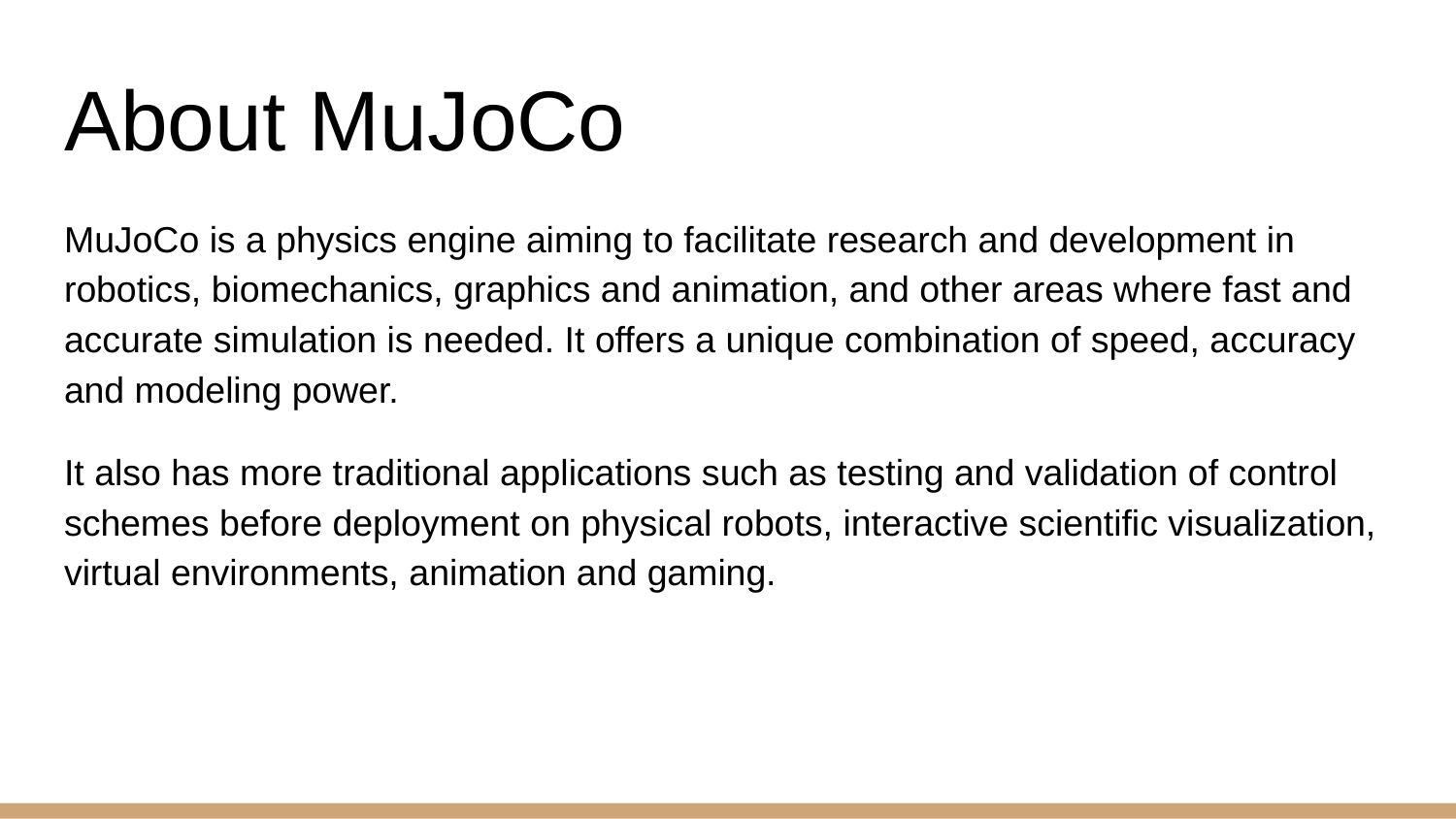

# About MuJoCo
MuJoCo is a physics engine aiming to facilitate research and development in robotics, biomechanics, graphics and animation, and other areas where fast and accurate simulation is needed. It offers a unique combination of speed, accuracy and modeling power.
It also has more traditional applications such as testing and validation of control schemes before deployment on physical robots, interactive scientific visualization, virtual environments, animation and gaming.